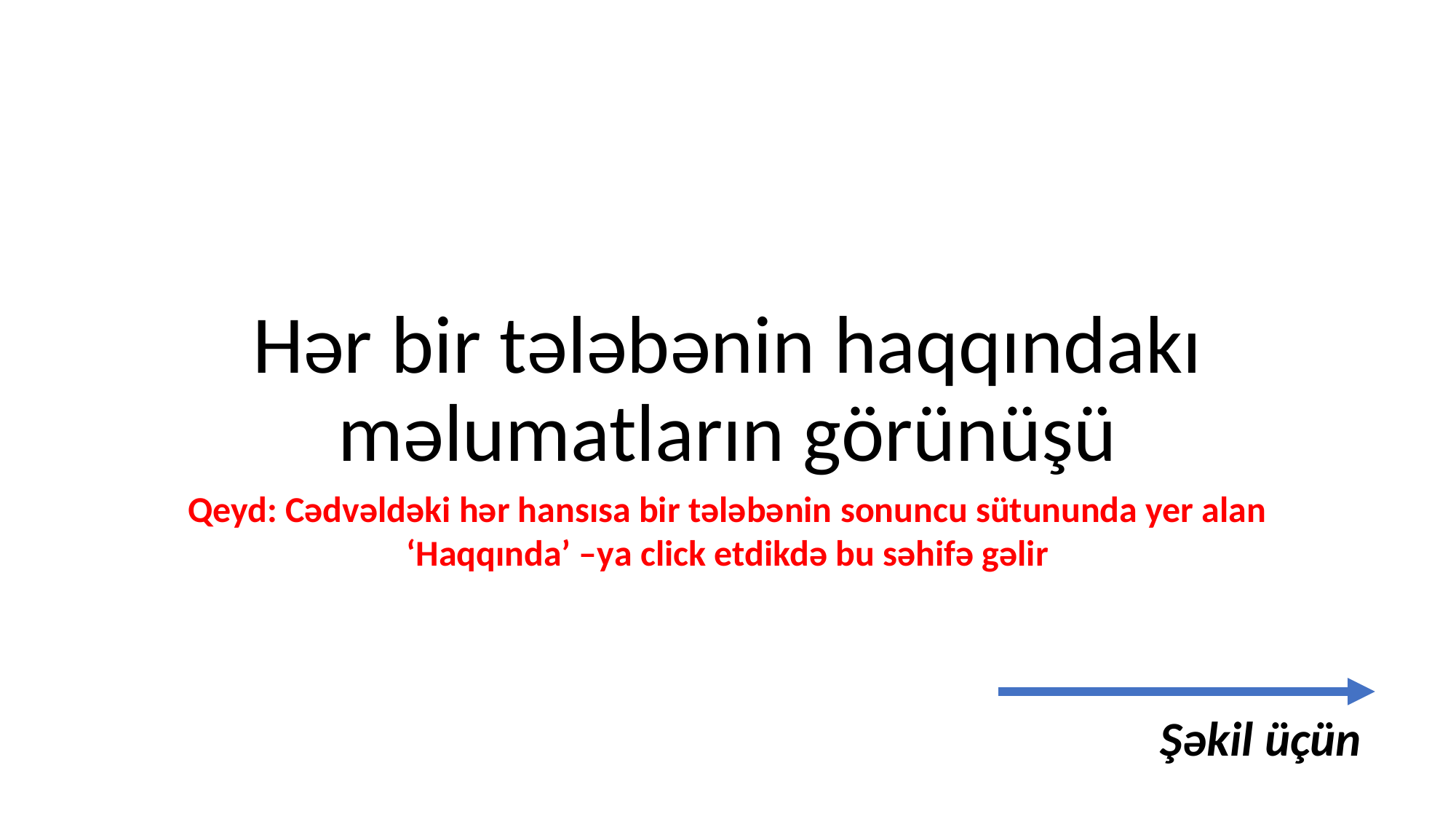

# Hər bir tələbənin haqqındakı məlumatların görünüşü
Qeyd: Cədvəldəki hər hansısa bir tələbənin sonuncu sütununda yer alan ‘Haqqında’ –ya click etdikdə bu səhifə gəlir
Şəkil üçün